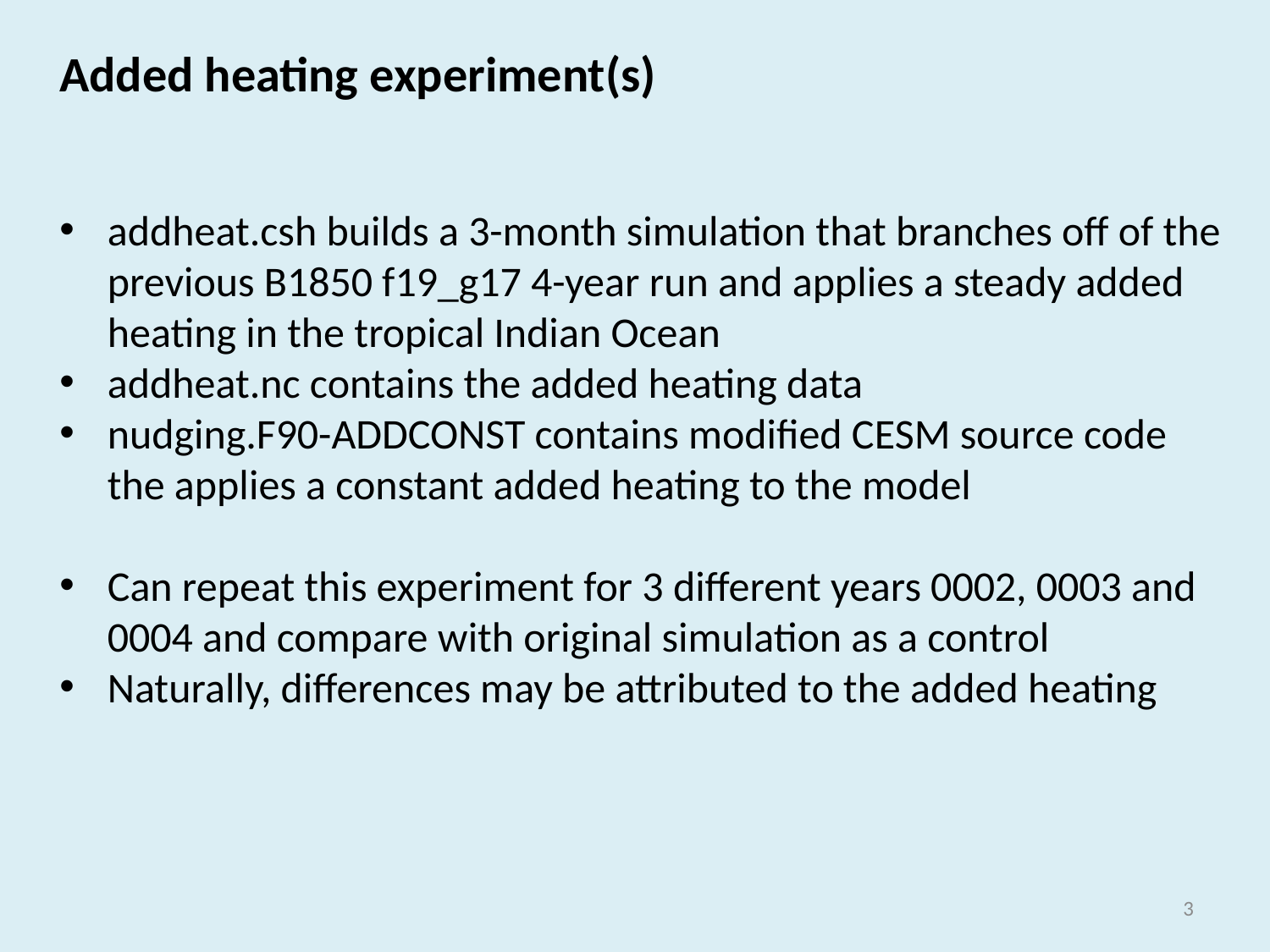

Added heating experiment(s)

addheat.csh builds a 3-month simulation that branches off of the previous B1850 f19_g17 4-year run and applies a steady added heating in the tropical Indian Ocean
addheat.nc contains the added heating data
nudging.F90-ADDCONST contains modified CESM source code the applies a constant added heating to the model

Can repeat this experiment for 3 different years 0002, 0003 and 0004 and compare with original simulation as a control
Naturally, differences may be attributed to the added heating
3